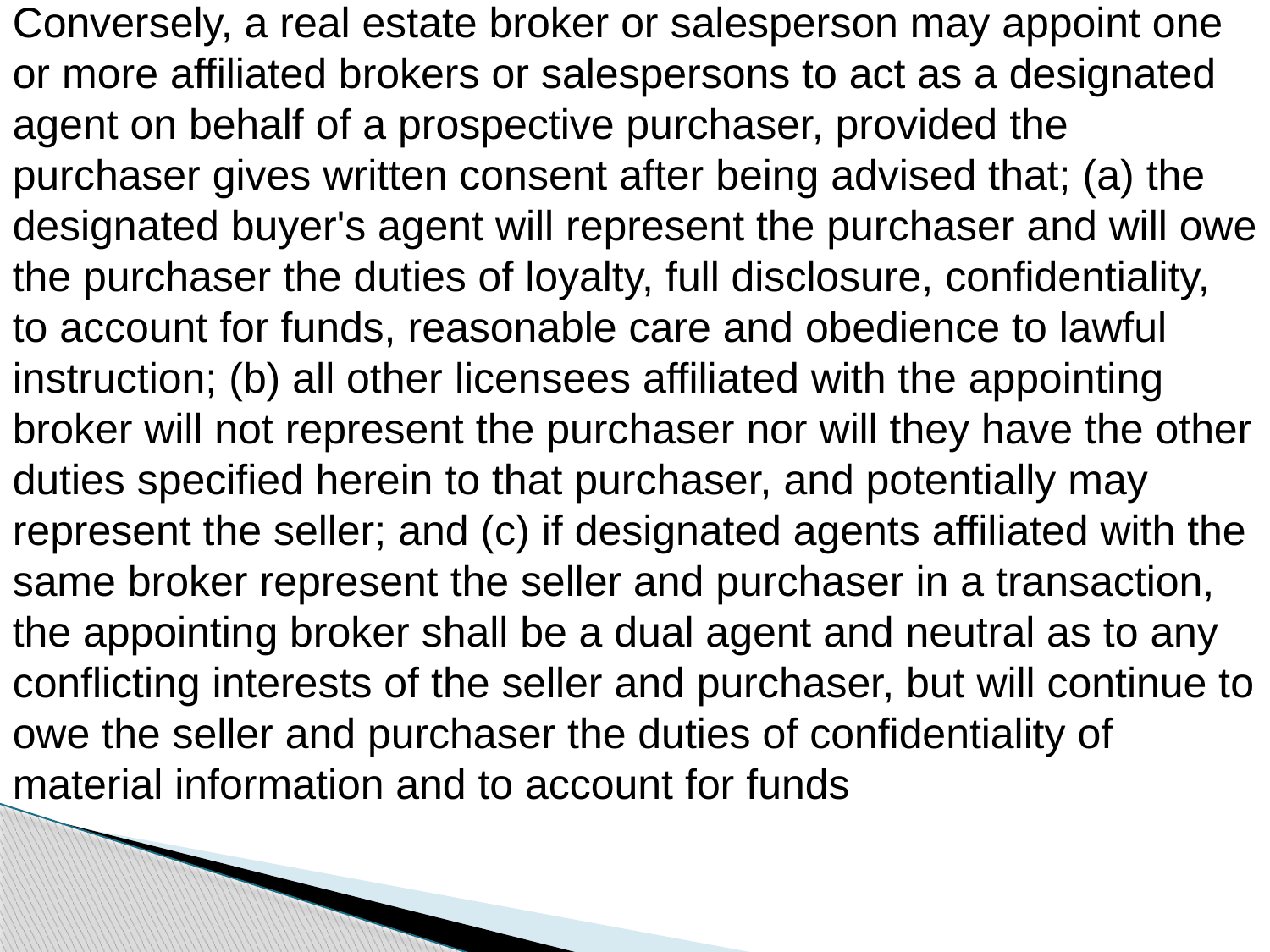

Conversely, a real estate broker or salesperson may appoint one or more affiliated brokers or salespersons to act as a designated agent on behalf of a prospective purchaser, provided the purchaser gives written consent after being advised that; (a) the designated buyer's agent will represent the purchaser and will owe the purchaser the duties of loyalty, full disclosure, confidentiality, to account for funds, reasonable care and obedience to lawful instruction; (b) all other licensees affiliated with the appointing broker will not represent the purchaser nor will they have the other duties specified herein to that purchaser, and potentially may represent the seller; and (c) if designated agents affiliated with the same broker represent the seller and purchaser in a transaction, the appointing broker shall be a dual agent and neutral as to any conflicting interests of the seller and purchaser, but will continue to owe the seller and purchaser the duties of confidentiality of material information and to account for funds